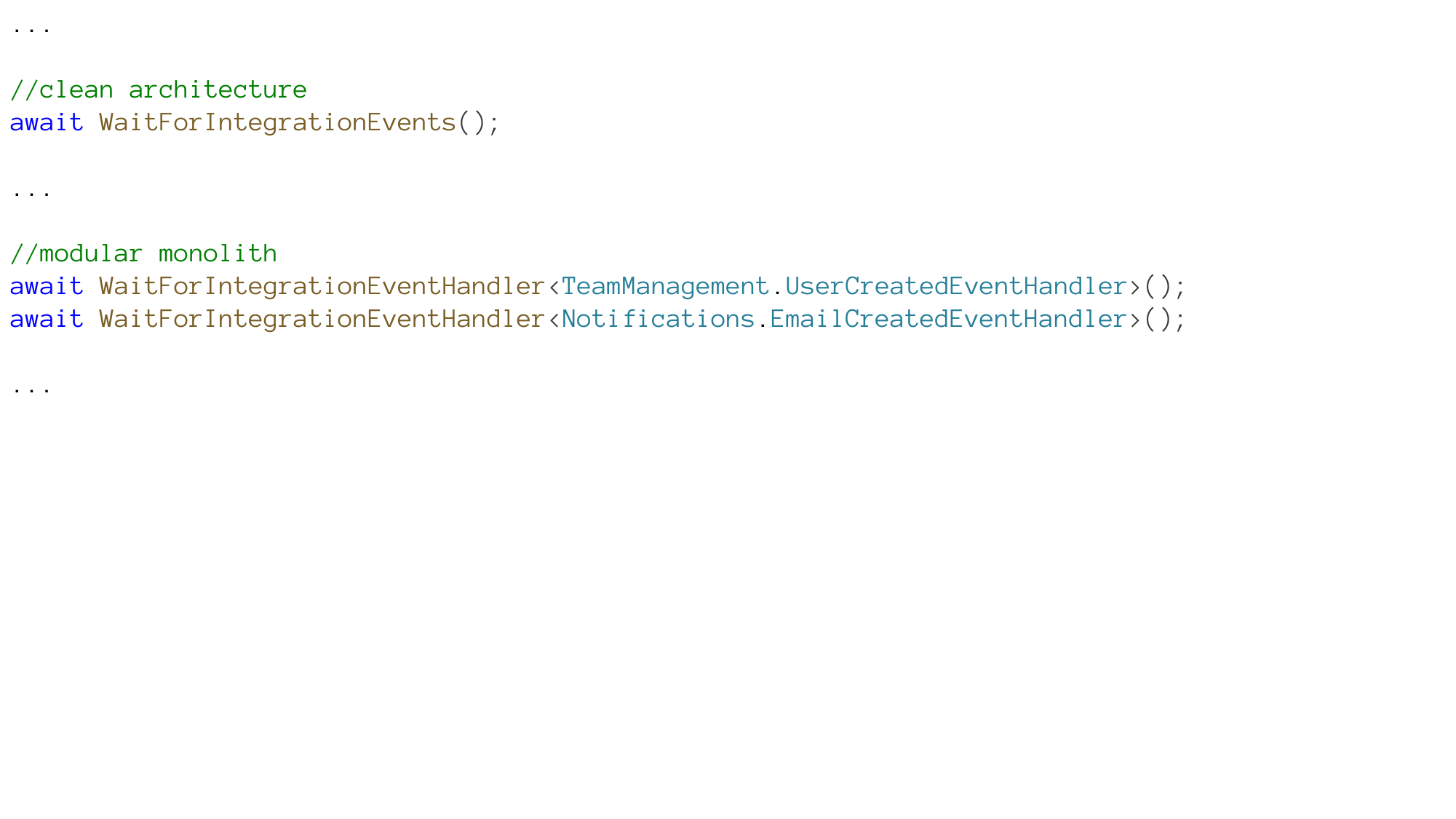

...
//clean architecture
await WaitForIntegrationEvents();
...
//modular monolith
await WaitForIntegrationEventHandler<TeamManagement.UserCreatedEventHandler>();
await WaitForIntegrationEventHandler<Notifications.EmailCreatedEventHandler>();
...